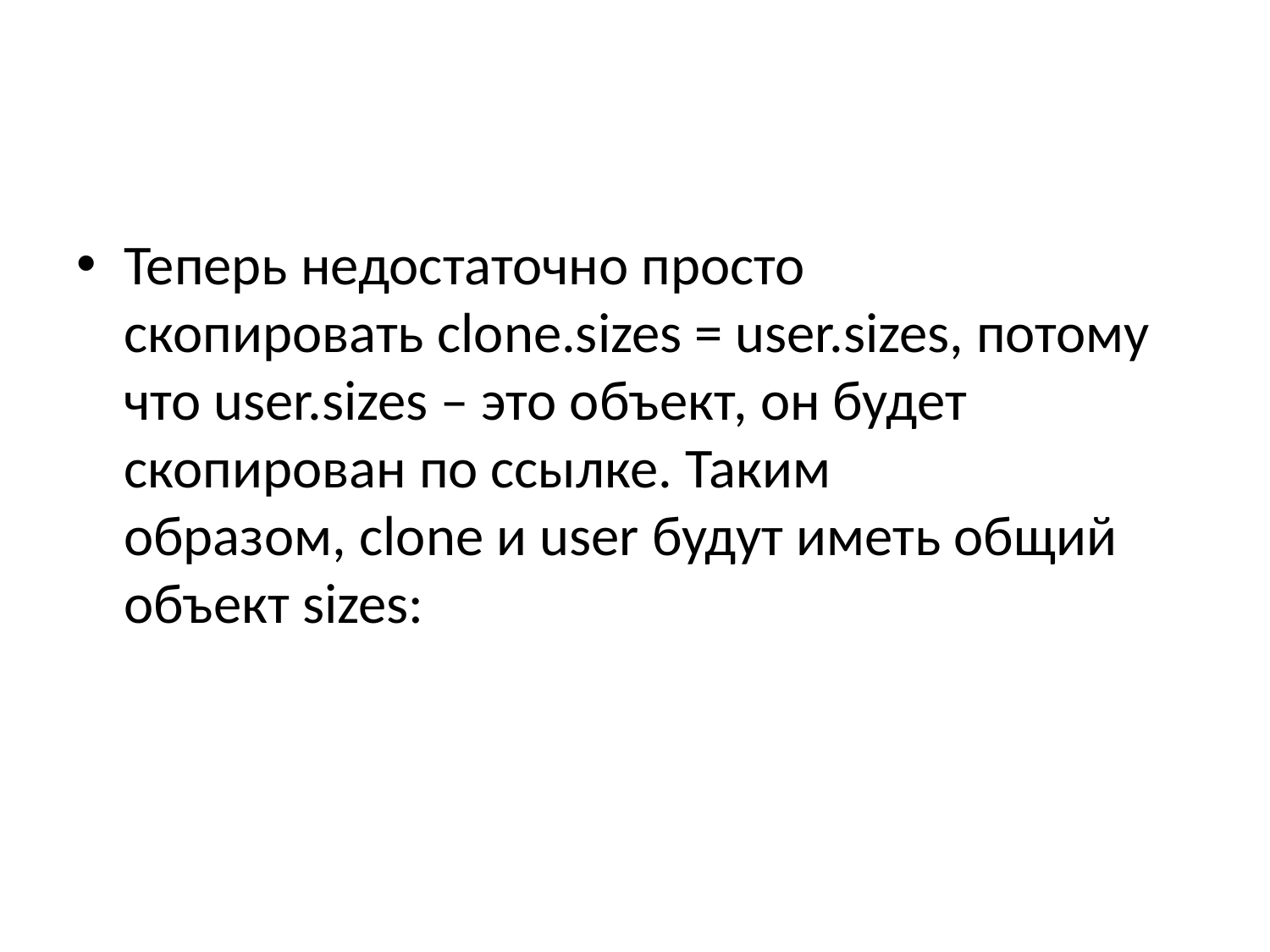

#
Теперь недостаточно просто скопировать clone.sizes = user.sizes, потому что user.sizes – это объект, он будет скопирован по ссылке. Таким образом, clone и user будут иметь общий объект sizes: